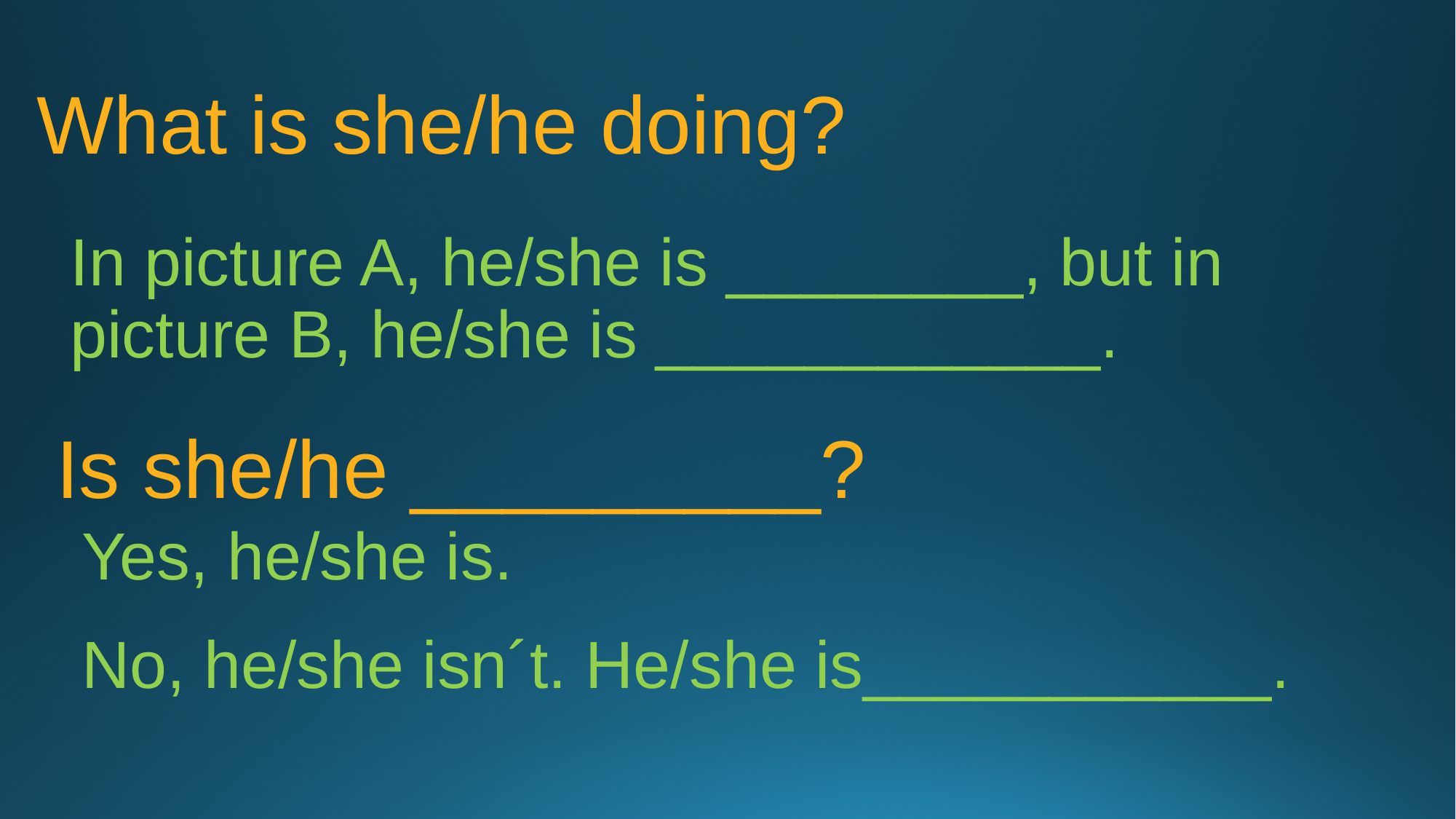

# What is she/he doing?
In picture A, he/she is ________, but in picture B, he/she is ____________.
Is she/he _________?
Yes, he/she is.
No, he/she isn´t. He/she is___________.